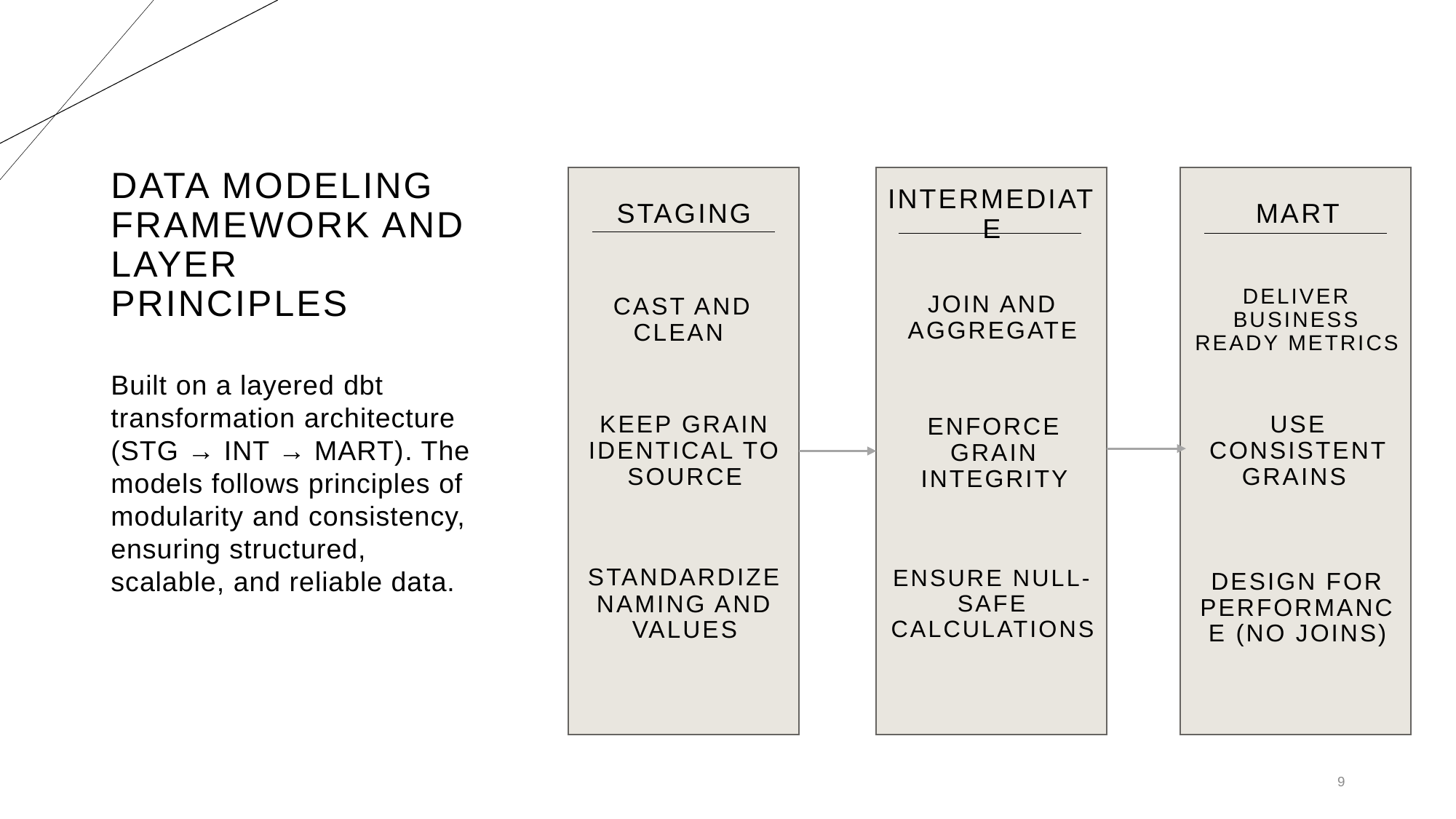

Modeling Architecture and Design Principles

# Data modeling framework and layer principles

STAGING

Intermediate

mart
Join and aggregate
Cast and clean
Deliver business ready metrics
Built on a layered dbt transformation architecture (STG → INT → MART). The models follows principles of modularity and consistency, ensuring structured, scalable, and reliable data.

Keep grain identical to source
Use consistent grains
Enforce grain integrity
standardize Naming and values
Ensure null-safe calculations

Design for performance (no joins)
9